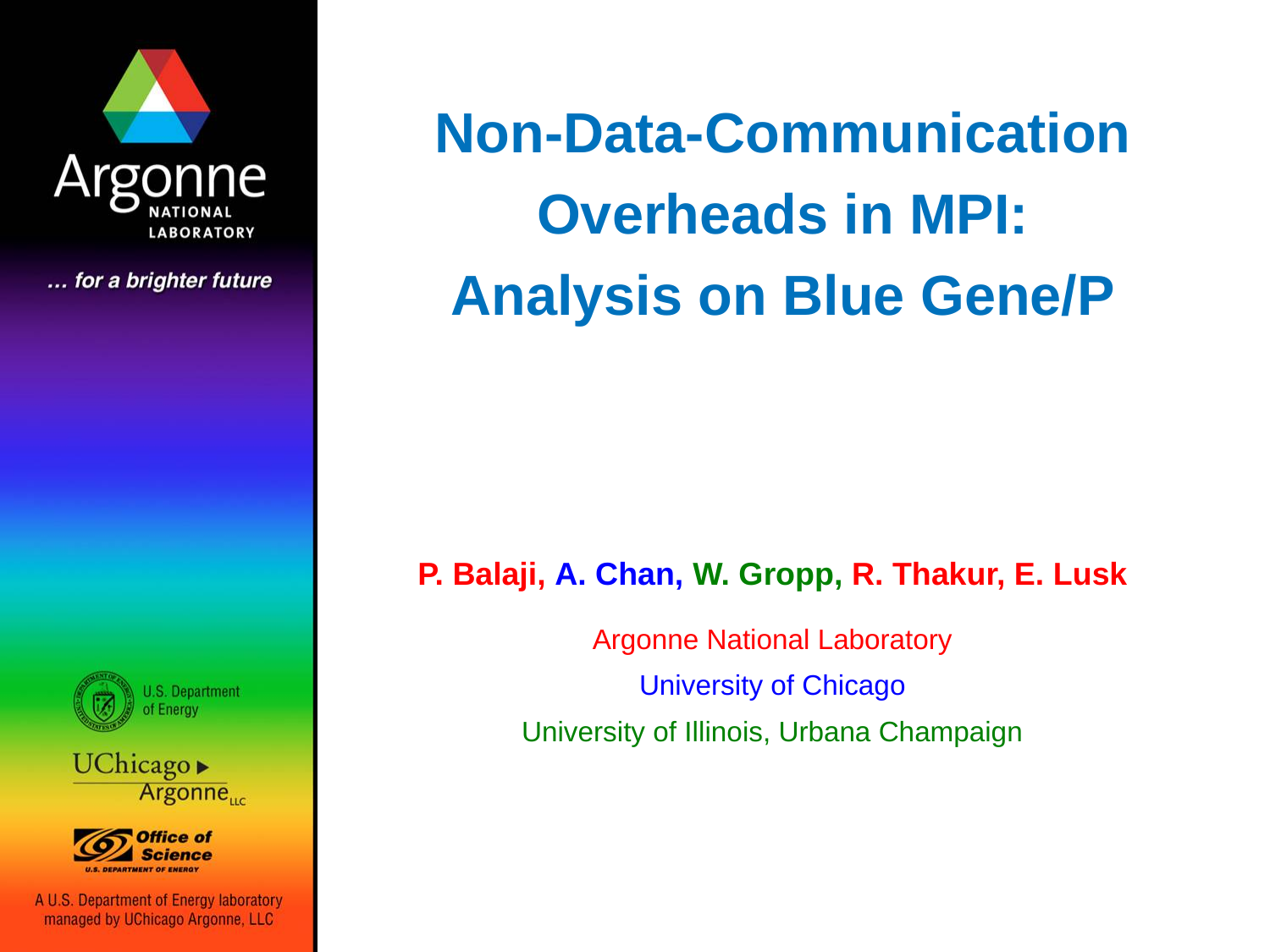

# Non-Data-Communication Overheads in MPI: Analysis on Blue Gene/P
P. Balaji, A. Chan, W. Gropp, R. Thakur, E. Lusk

Argonne National Laboratory
University of Chicago
University of Illinois, Urbana Champaign